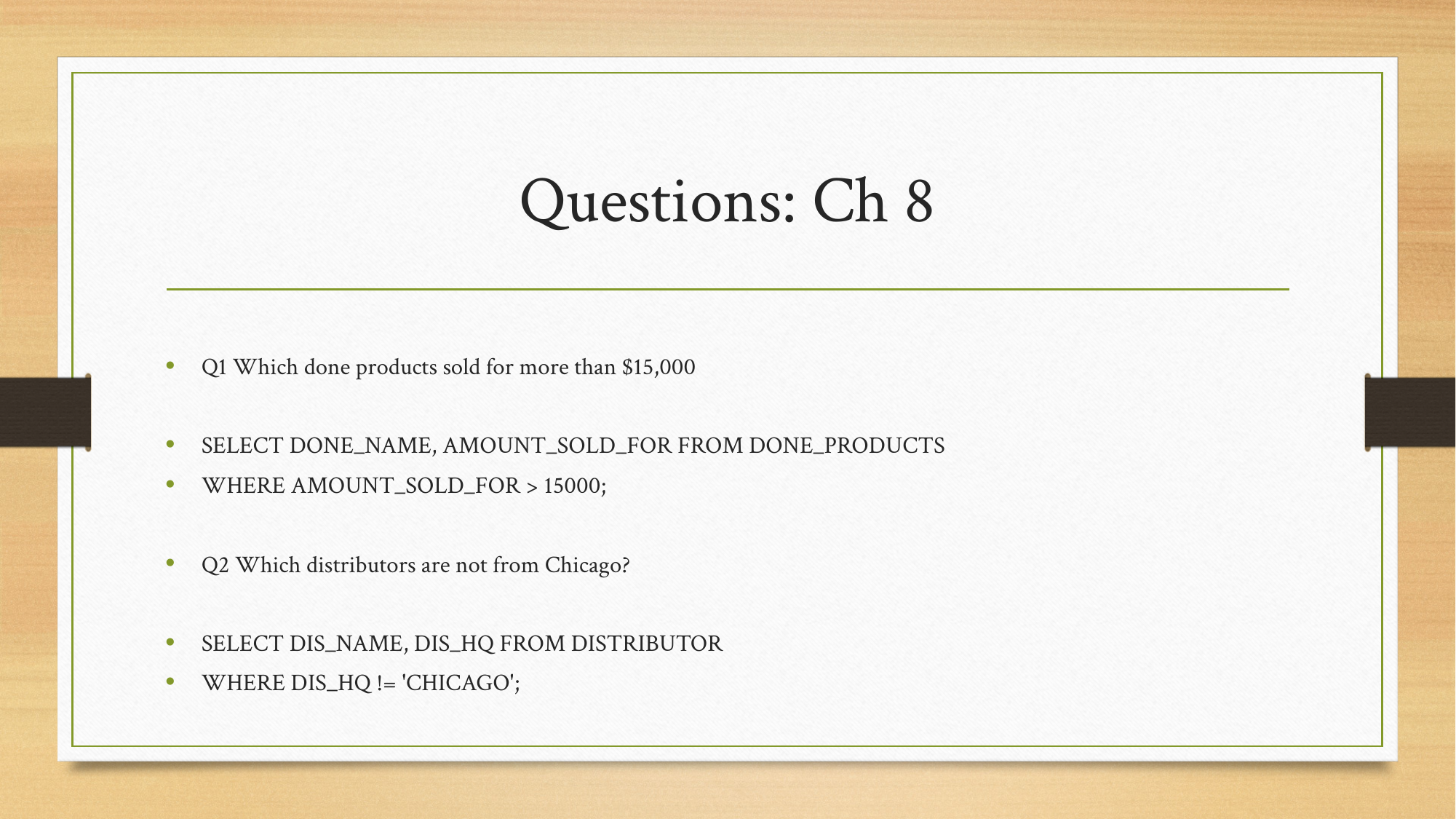

# Questions: Ch 8

Q1 Which done products sold for more than $15,000

SELECT DONE_NAME, AMOUNT_SOLD_FOR FROM DONE_PRODUCTS
WHERE AMOUNT_SOLD_FOR > 15000;

Q2 Which distributors are not from Chicago?

SELECT DIS_NAME, DIS_HQ FROM DISTRIBUTOR
WHERE DIS_HQ != 'CHICAGO';